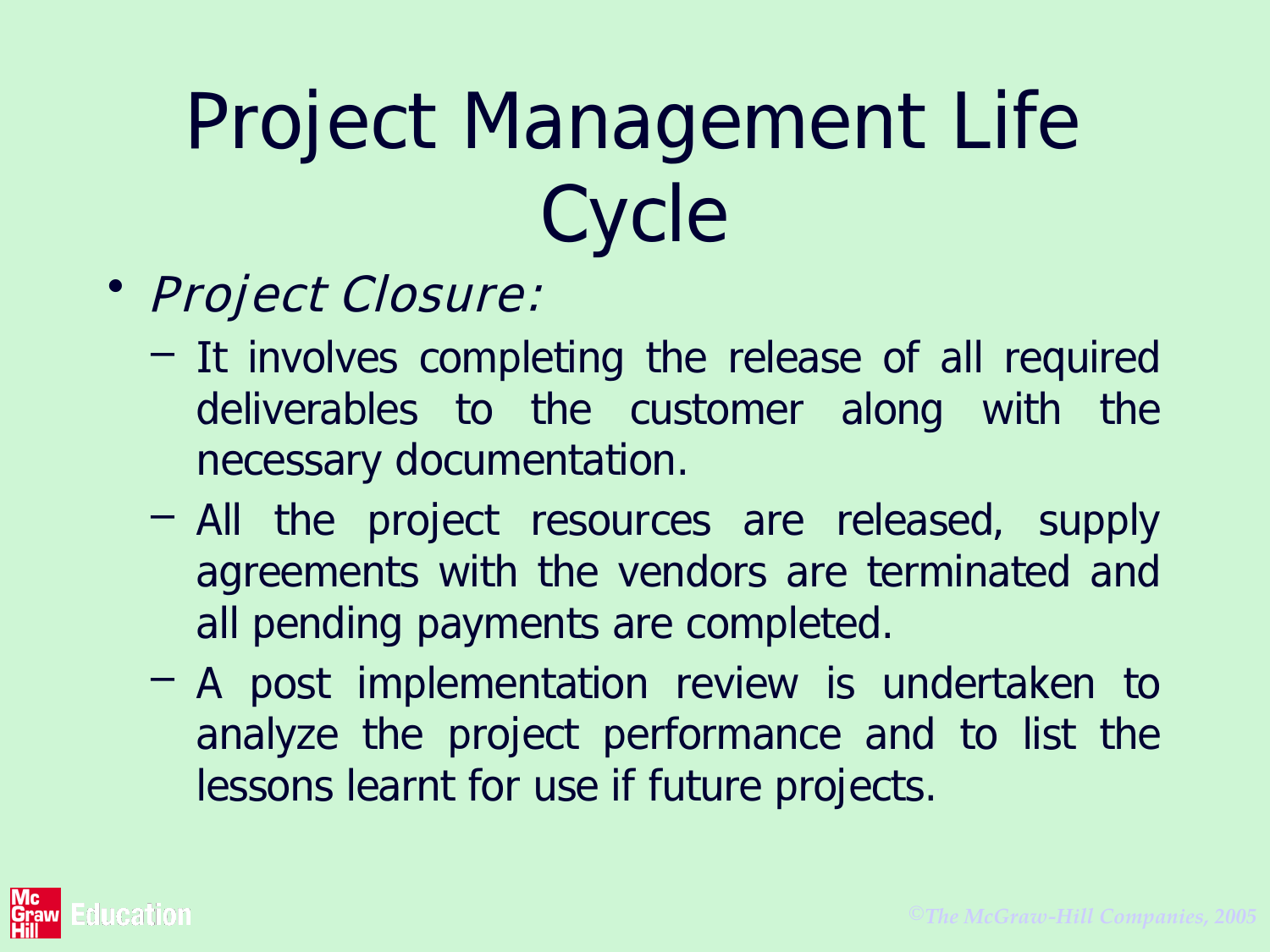

# Project Management Life Cycle
Project Closure:
It involves completing the release of all required deliverables to the customer along with the necessary documentation.
All the project resources are released, supply agreements with the vendors are terminated and all pending payments are completed.
A post implementation review is undertaken to analyze the project performance and to list the lessons learnt for use if future projects.